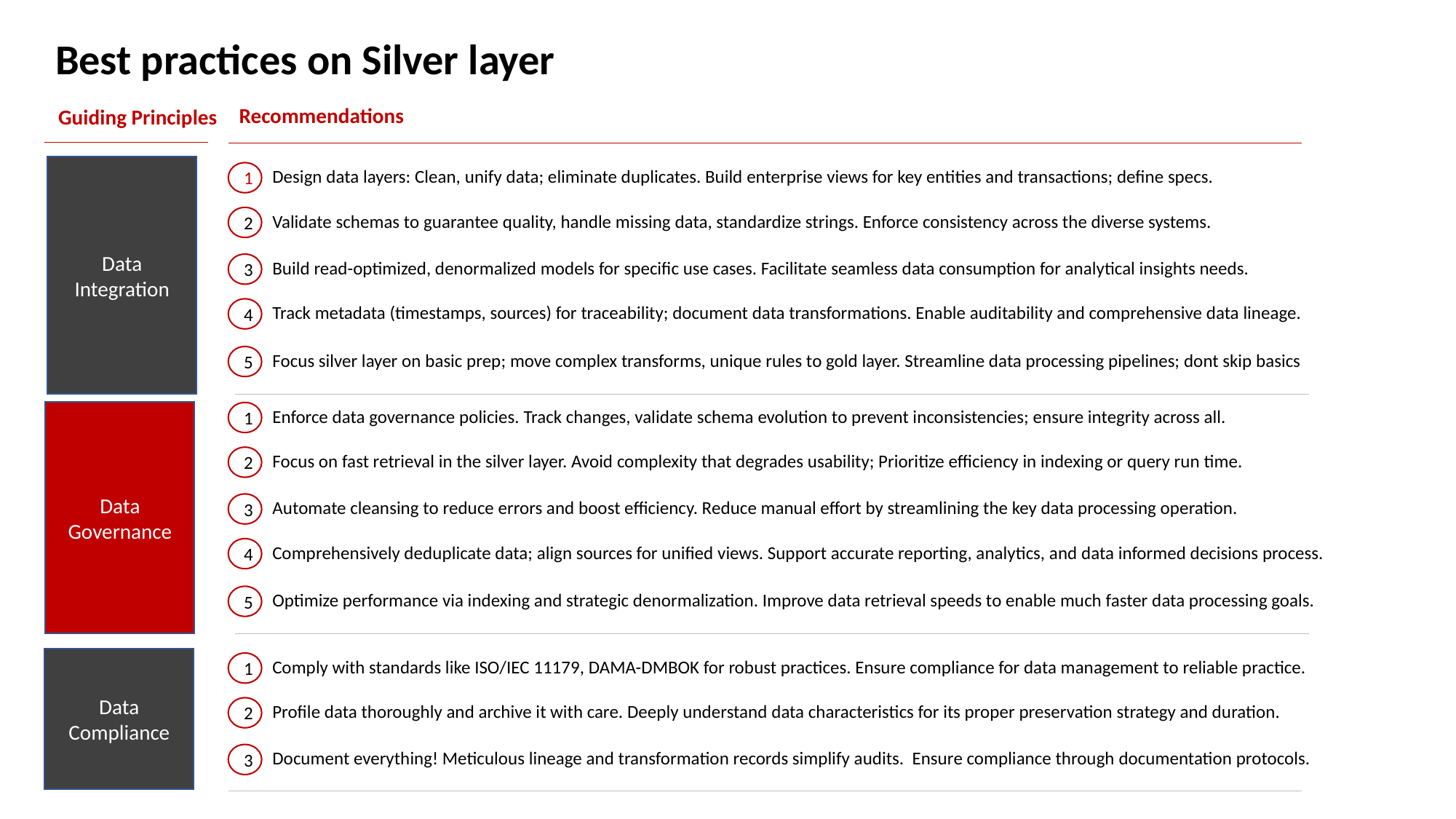

Best practices on Silver layer
Recommendations
Guiding Principles
Data Integration
Design data layers: Clean, unify data; eliminate duplicates. Build enterprise views for key entities and transactions; define specs.
1
Validate schemas to guarantee quality, handle missing data, standardize strings. Enforce consistency across the diverse systems.
2
Build read-optimized, denormalized models for specific use cases. Facilitate seamless data consumption for analytical insights needs.
3
Track metadata (timestamps, sources) for traceability; document data transformations. Enable auditability and comprehensive data lineage.
4
Focus silver layer on basic prep; move complex transforms, unique rules to gold layer. Streamline data processing pipelines; dont skip basics
5
Enforce data governance policies. Track changes, validate schema evolution to prevent inconsistencies; ensure integrity across all.
Data Governance
1
Focus on fast retrieval in the silver layer. Avoid complexity that degrades usability; Prioritize efficiency in indexing or query run time.
2
Automate cleansing to reduce errors and boost efficiency. Reduce manual effort by streamlining the key data processing operation.
3
Comprehensively deduplicate data; align sources for unified views. Support accurate reporting, analytics, and data informed decisions process.
4
Optimize performance via indexing and strategic denormalization. Improve data retrieval speeds to enable much faster data processing goals.
5
Data Compliance
Comply with standards like ISO/IEC 11179, DAMA-DMBOK for robust practices. Ensure compliance for data management to reliable practice.
1
Profile data thoroughly and archive it with care. Deeply understand data characteristics for its proper preservation strategy and duration.
2
Document everything! Meticulous lineage and transformation records simplify audits.  Ensure compliance through documentation protocols.
3